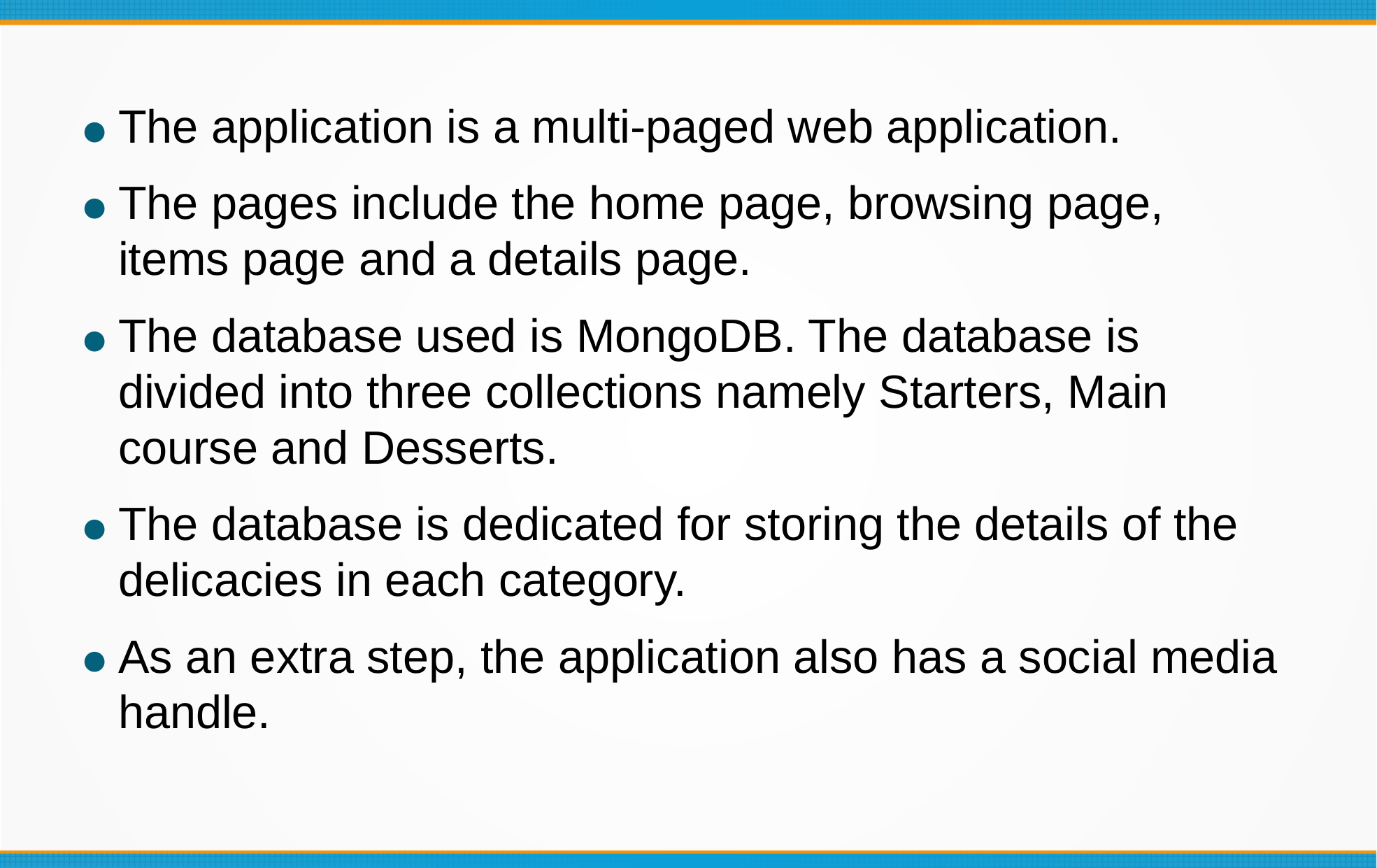

The application is a multi-paged web application.
The pages include the home page, browsing page,  items page and a details page.
The database used is MongoDB. The database is divided into three collections namely Starters, Main course and Desserts.
The database is dedicated for storing the details of the delicacies in each category.
As an extra step, the application also has a social media handle.